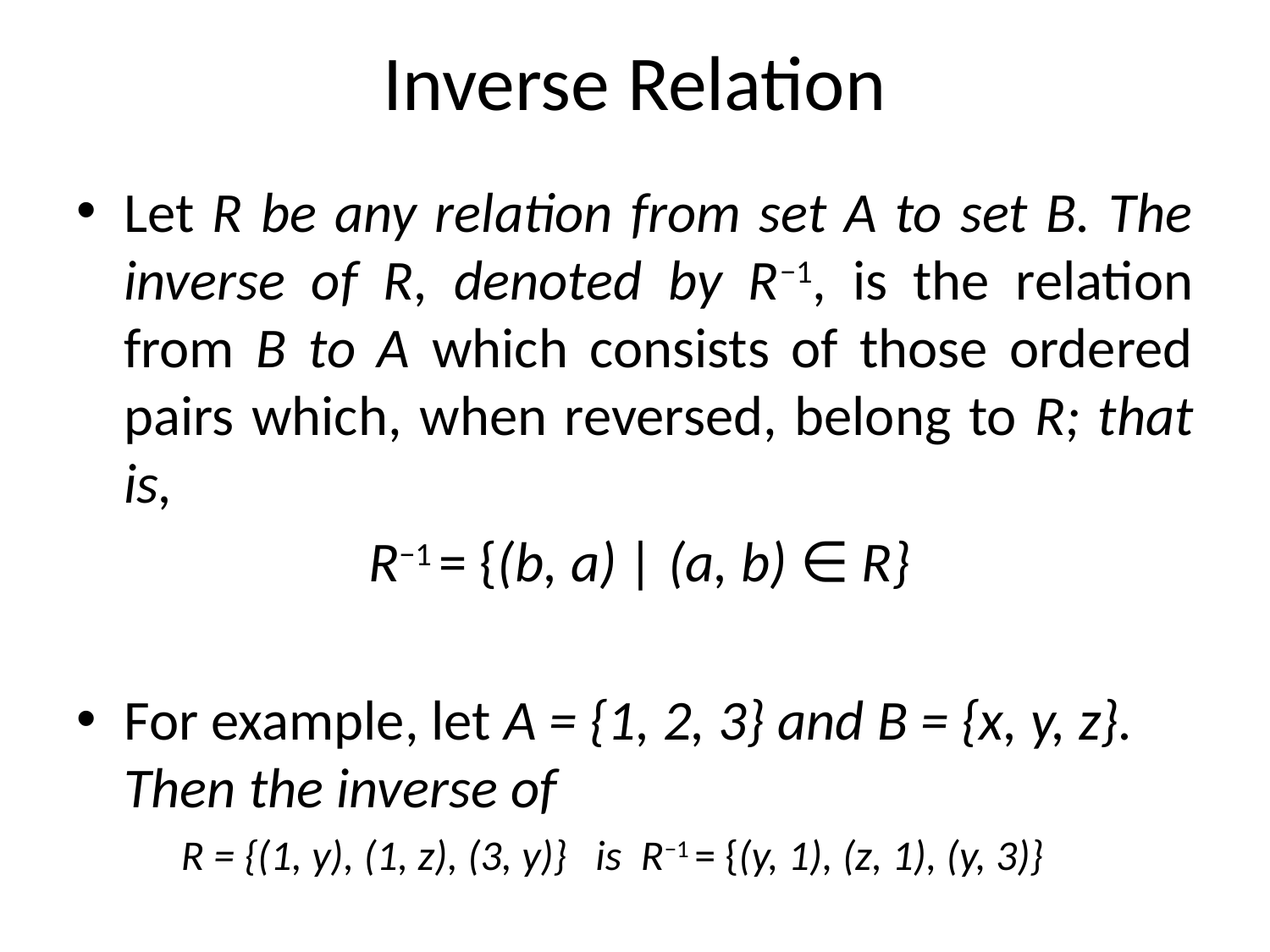

# Inverse Relation
Let R be any relation from set A to set B. The inverse of R, denoted by R−1, is the relation from B to A which consists of those ordered pairs which, when reversed, belong to R; that is,
                       R−1 = {(b, a) | (a, b) ∈ R}

For example, let A = {1, 2, 3} and B = {x, y, z}. Then the inverse of
           R = {(1, y), (1, z), (3, y)}   is  R−1 = {(y, 1), (z, 1), (y, 3)}